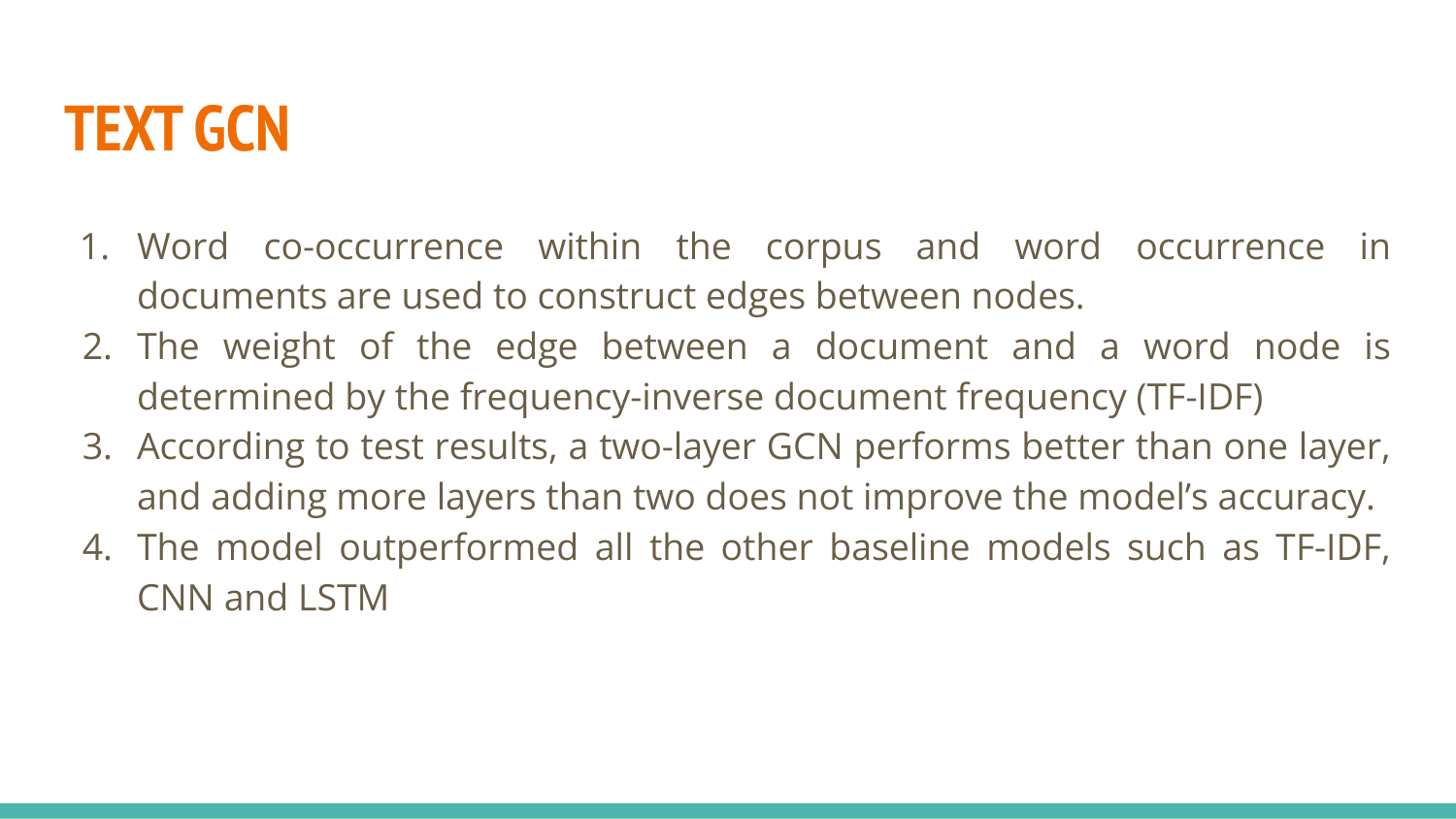

# TEXT GCN
Word co-occurrence within the corpus and word occurrence in documents are used to construct edges between nodes.
The weight of the edge between a document and a word node is determined by the frequency-inverse document frequency (TF-IDF)
According to test results, a two-layer GCN performs better than one layer, and adding more layers than two does not improve the model’s accuracy.
The model outperformed all the other baseline models such as TF-IDF, CNN and LSTM